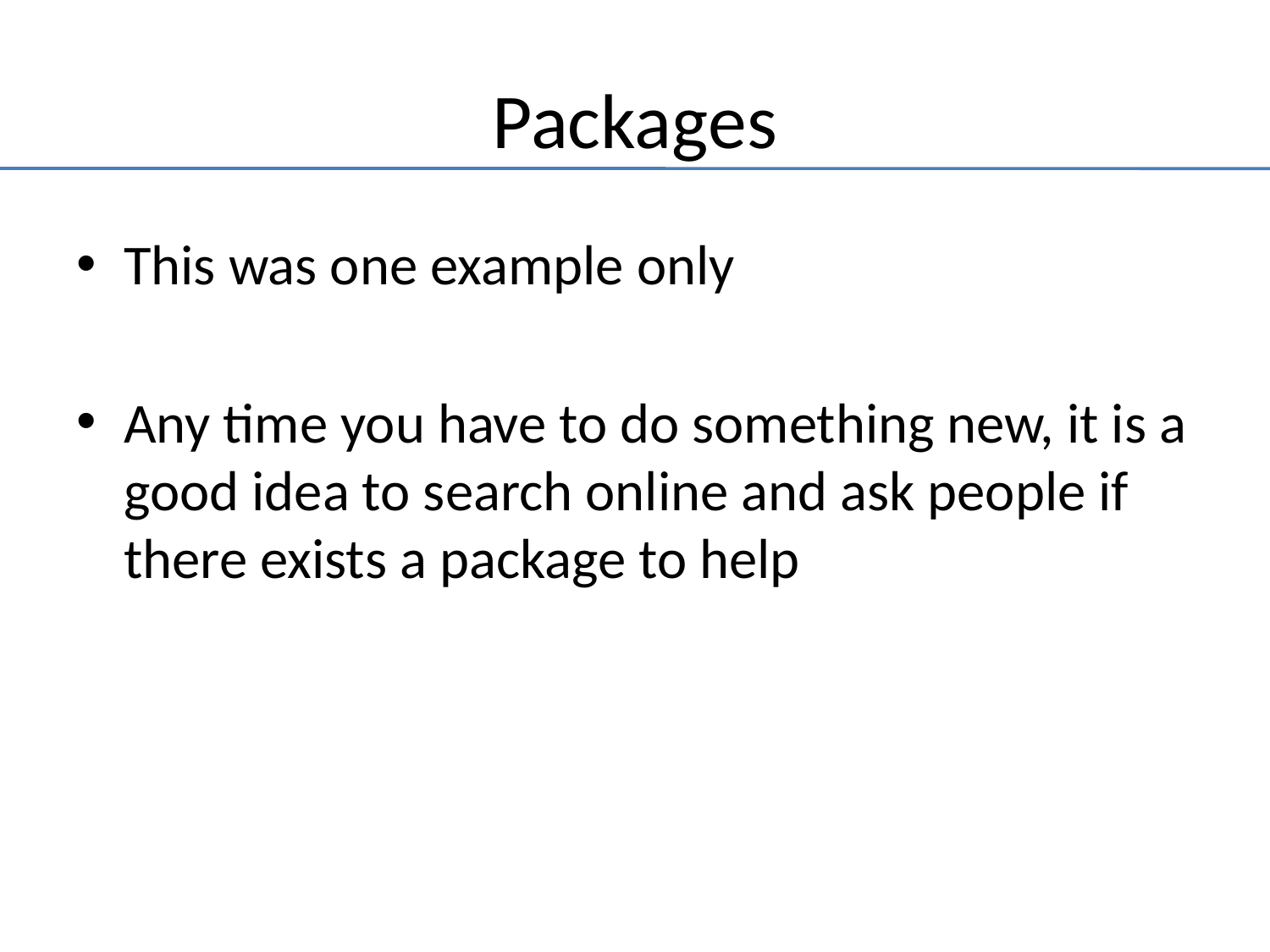

# Packages
This was one example only

Any time you have to do something new, it is a good idea to search online and ask people if there exists a package to help